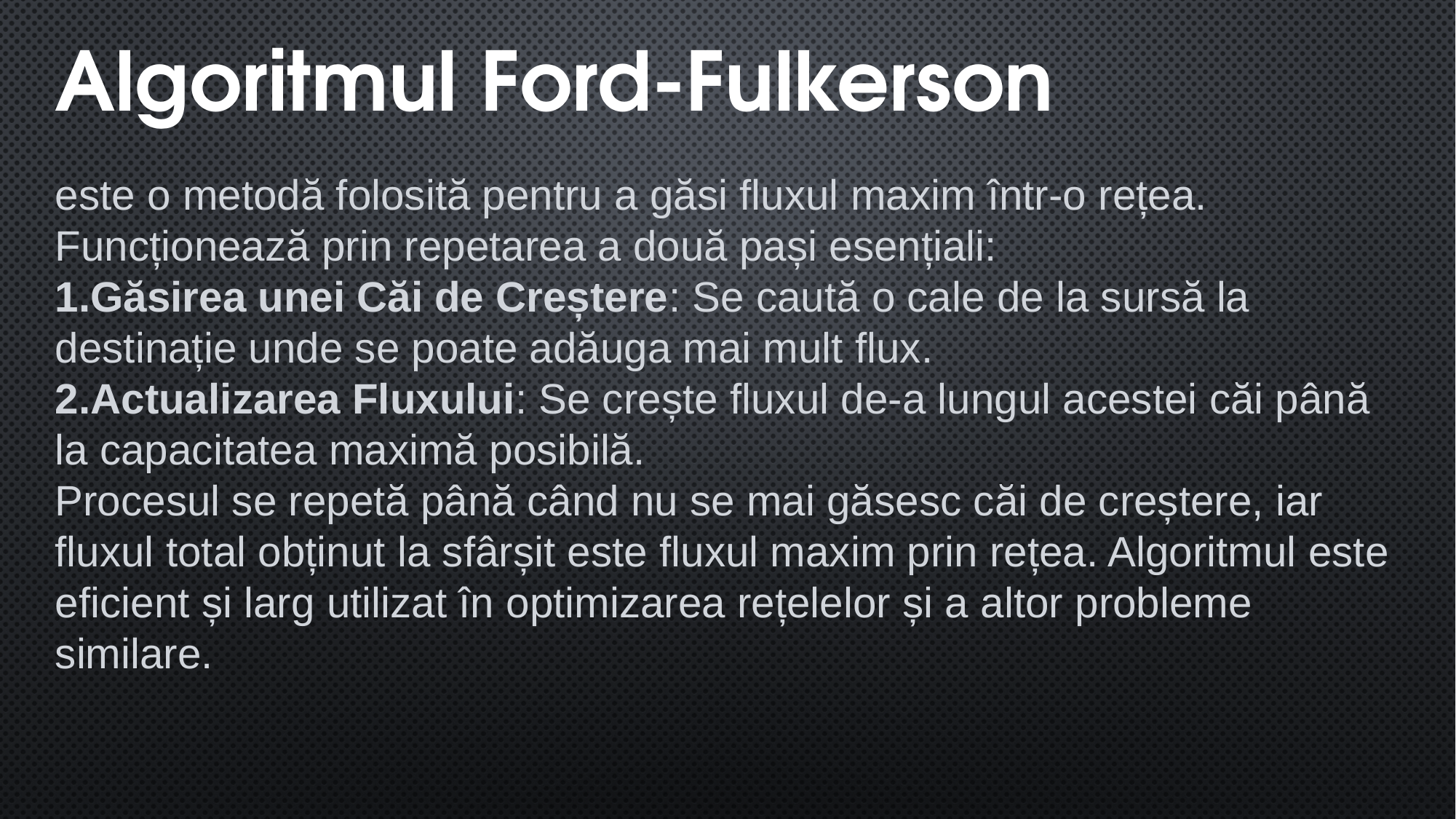

Algoritmul Ford-Fulkerson
este o metodă folosită pentru a găsi fluxul maxim într-o rețea. Funcționează prin repetarea a două pași esențiali:
Găsirea unei Căi de Creștere: Se caută o cale de la sursă la destinație unde se poate adăuga mai mult flux.
Actualizarea Fluxului: Se crește fluxul de-a lungul acestei căi până la capacitatea maximă posibilă.
Procesul se repetă până când nu se mai găsesc căi de creștere, iar fluxul total obținut la sfârșit este fluxul maxim prin rețea. Algoritmul este eficient și larg utilizat în optimizarea rețelelor și a altor probleme similare.